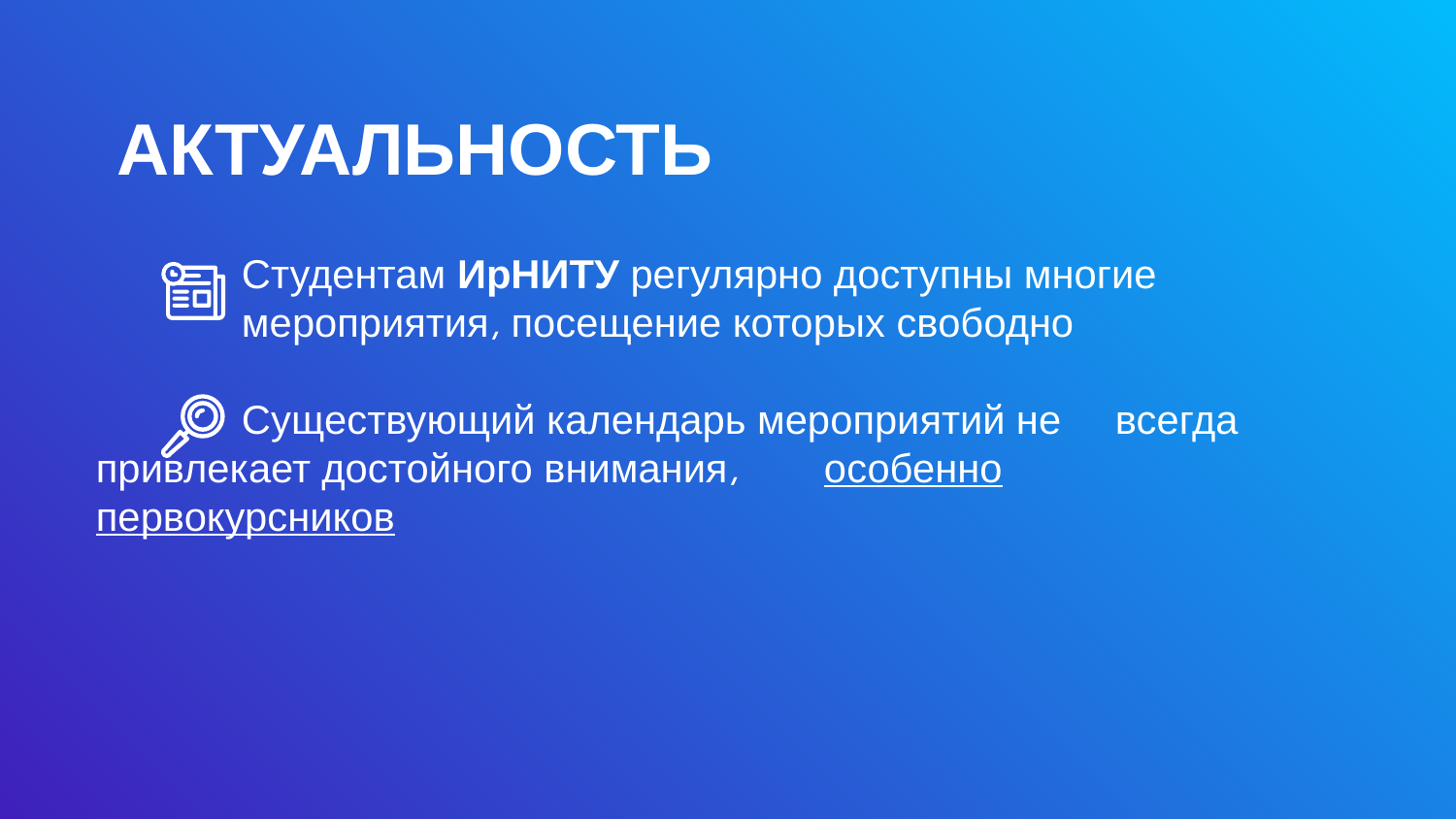

# АКТУАЛЬНОСТЬ
	Студентам ИрНИТУ регулярно доступны многие 	мероприятия, посещение которых свободно

	Существующий календарь мероприятий не 	всегда привлекает достойного внимания, 	особенно первокурсников